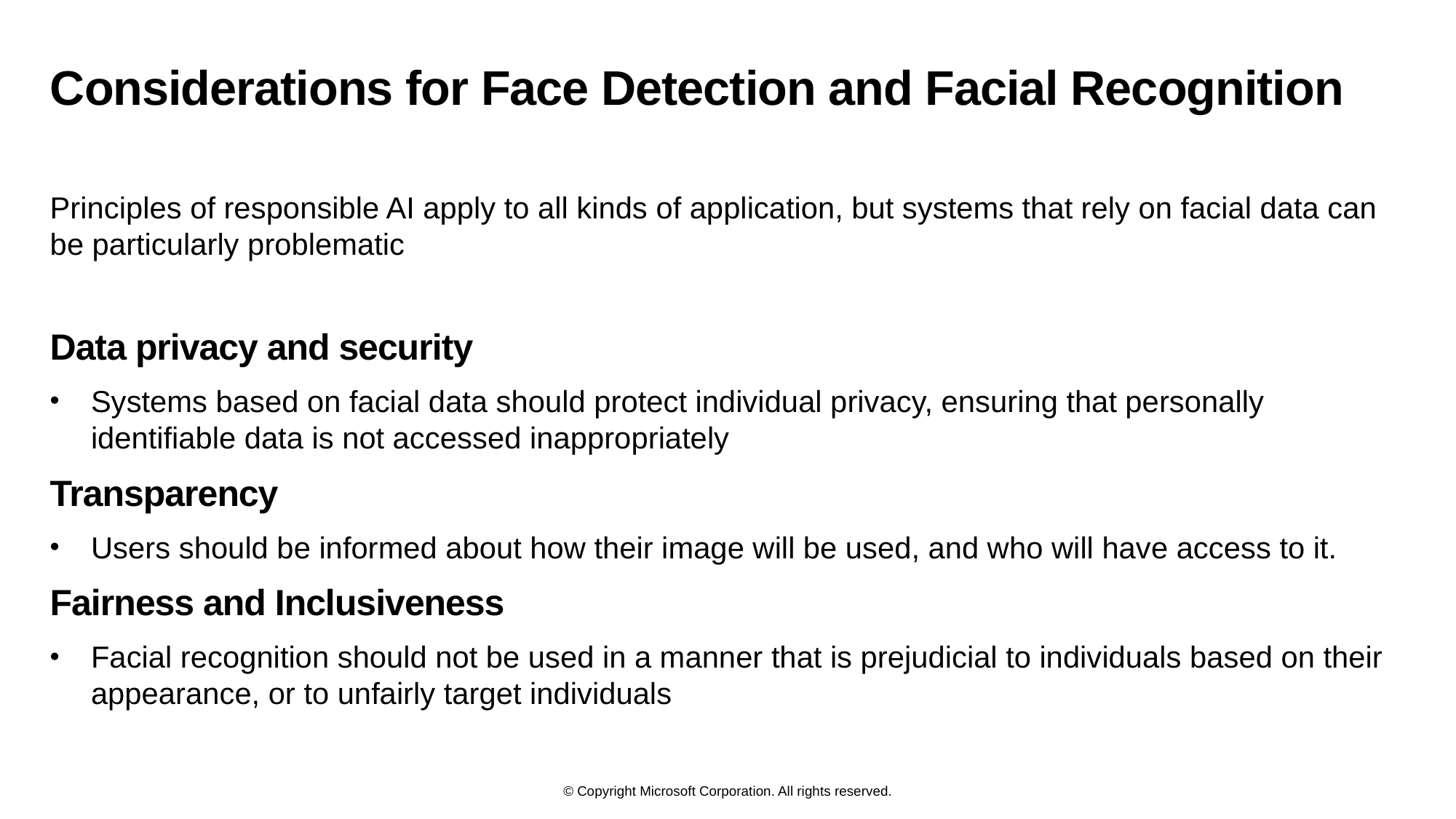

# Considerations for Face Detection and Facial Recognition
Principles of responsible AI apply to all kinds of application, but systems that rely on facial data can be particularly problematic

Data privacy and security
Systems based on facial data should protect individual privacy, ensuring that personally identifiable data is not accessed inappropriately
Transparency
Users should be informed about how their image will be used, and who will have access to it.
Fairness and Inclusiveness
Facial recognition should not be used in a manner that is prejudicial to individuals based on their appearance, or to unfairly target individuals